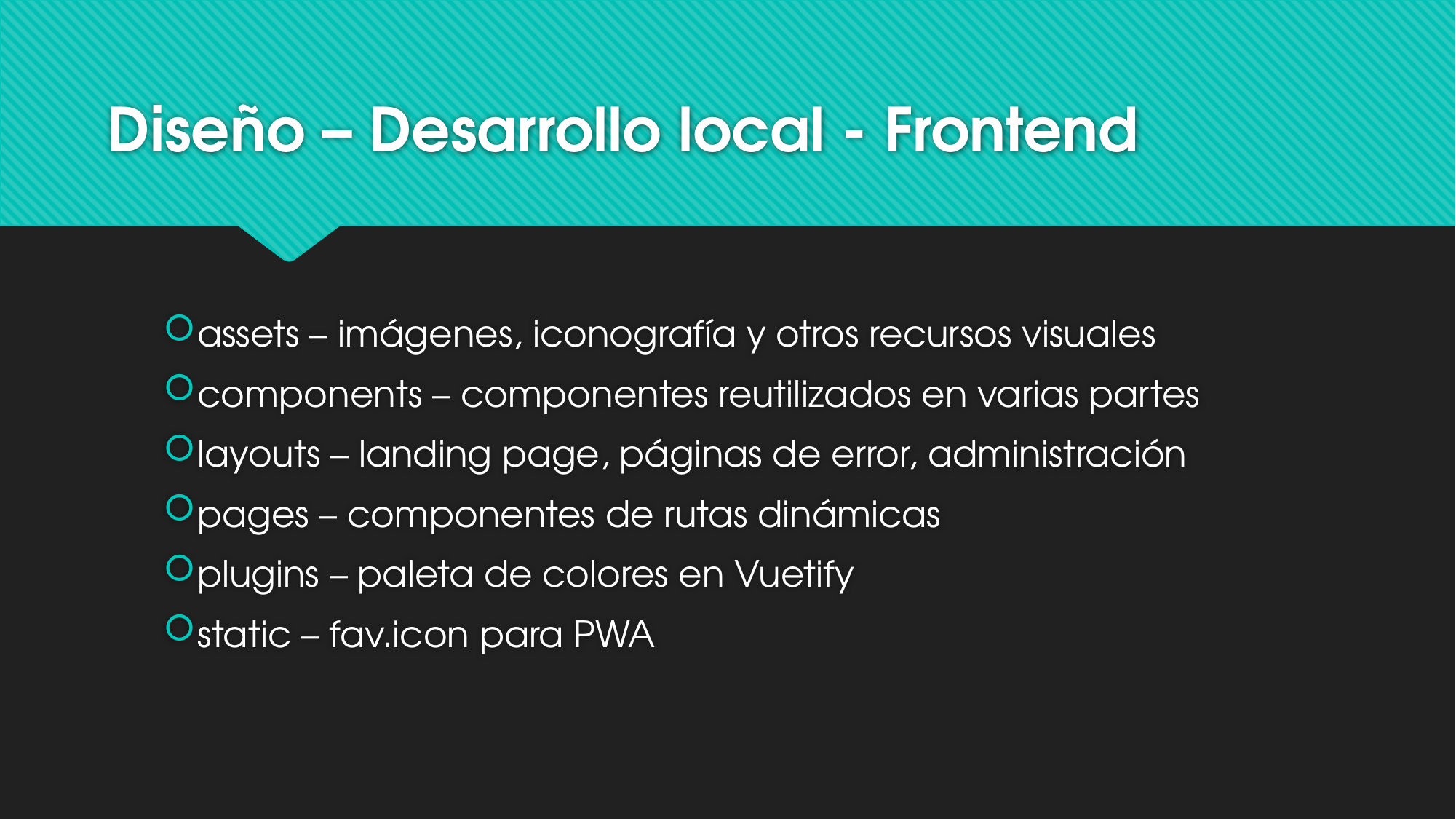

# Diseño – Desarrollo local - Frontend
assets – imágenes, iconografía y otros recursos visuales
components – componentes reutilizados en varias partes
layouts – landing page, páginas de error, administración
pages – componentes de rutas dinámicas
plugins – paleta de colores en Vuetify
static – fav.icon para PWA